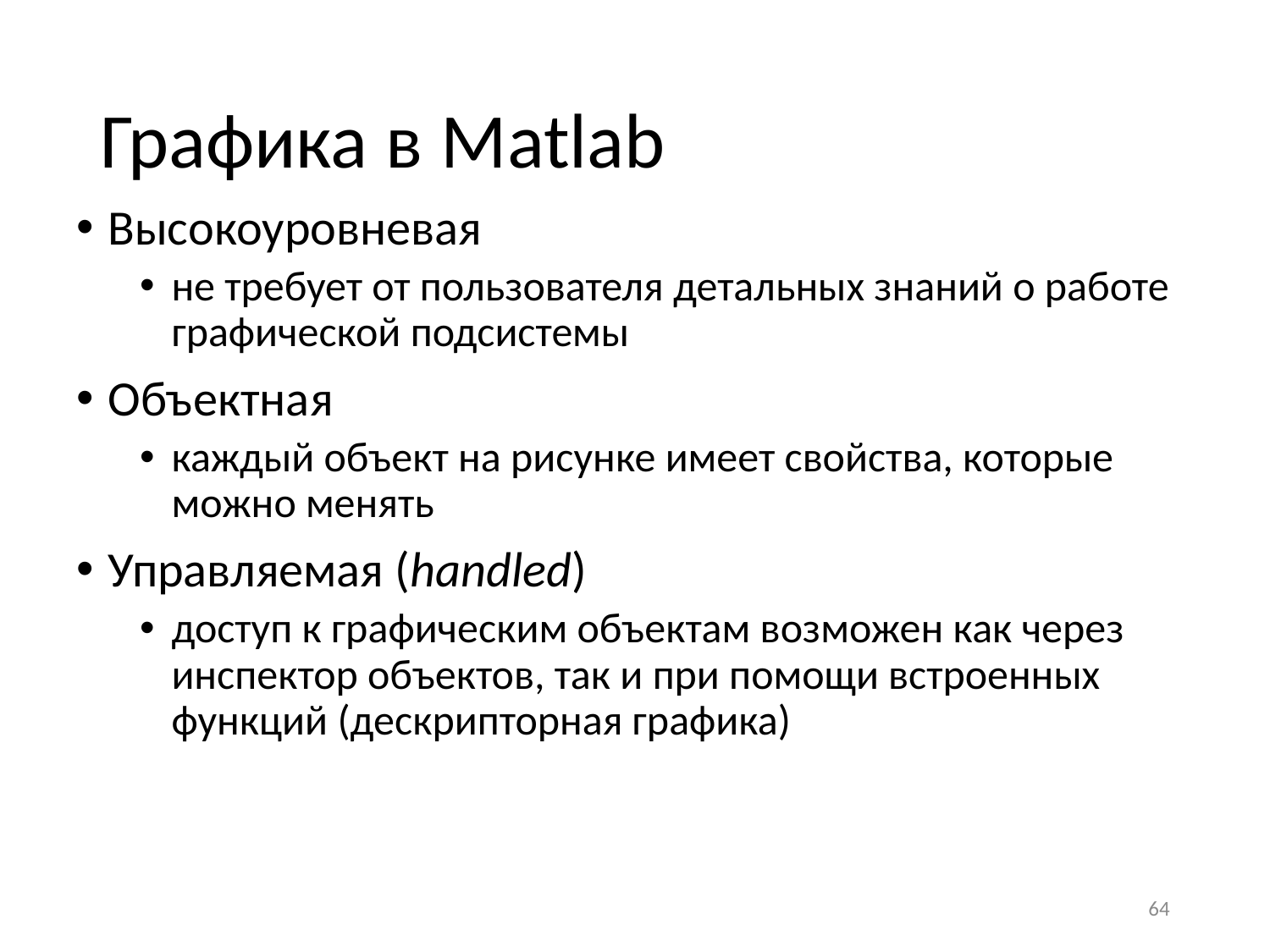

# Графика в Matlab
Высокоуровневая
не требует от пользователя детальных знаний о работе графической подсистемы
Объектная
каждый объект на рисунке имеет свойства, которые можно менять
Управляемая (handled)
доступ к графическим объектам возможен как через инспектор объектов, так и при помощи встроенных функций (дескрипторная графика)
64